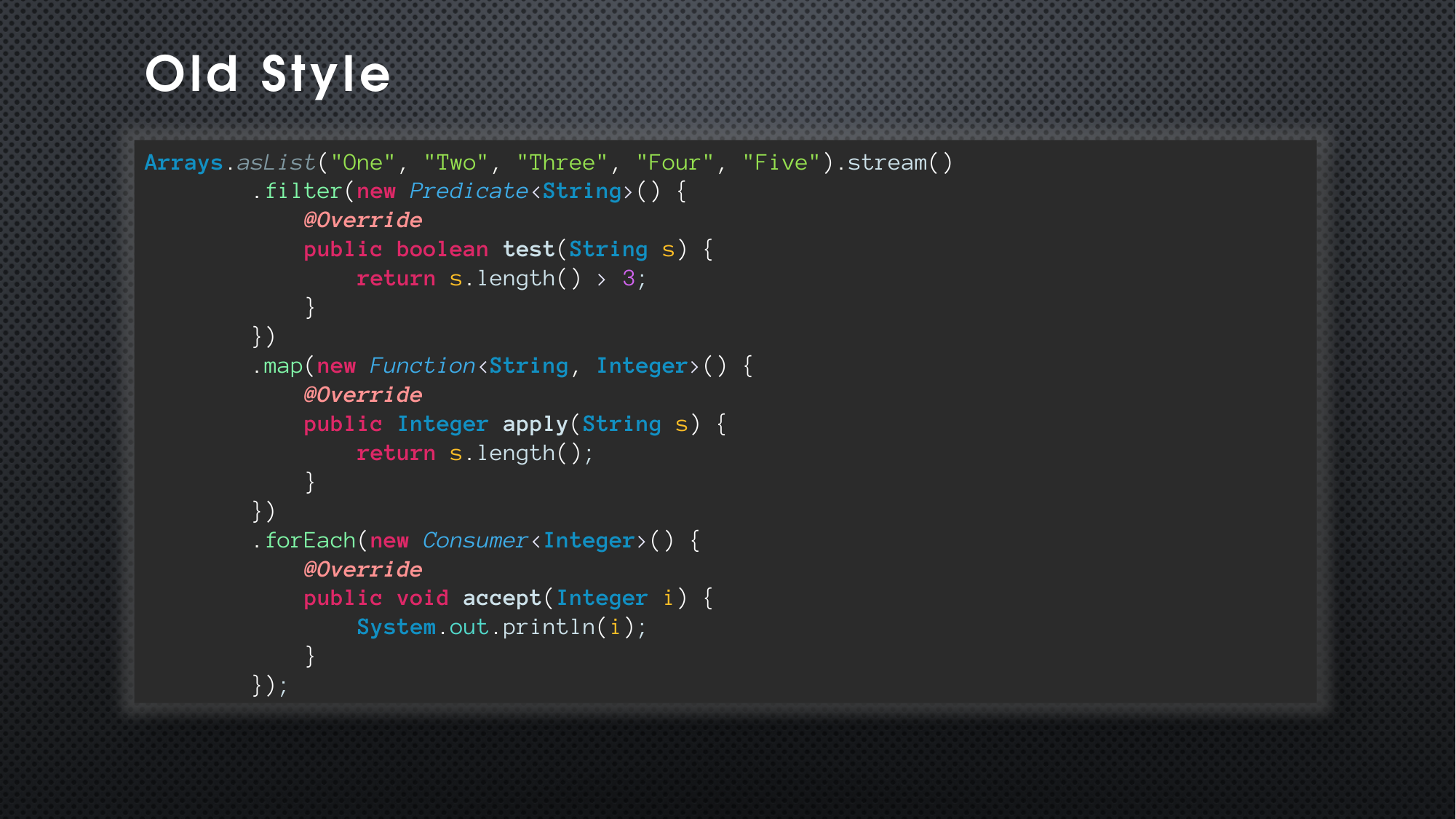

# Old Style
Arrays.asList("One", "Two", "Three", "Four", "Five").stream()
        .filter(new Predicate<String>() {
            @Override
            public boolean test(String s) {
                return s.length() > 3;
            }
        })
        .map(new Function<String, Integer>() {
            @Override
            public Integer apply(String s) {
                return s.length();
            }
        })
        .forEach(new Consumer<Integer>() {
            @Override
            public void accept(Integer i) {
                System.out.println(i);
            }
        });